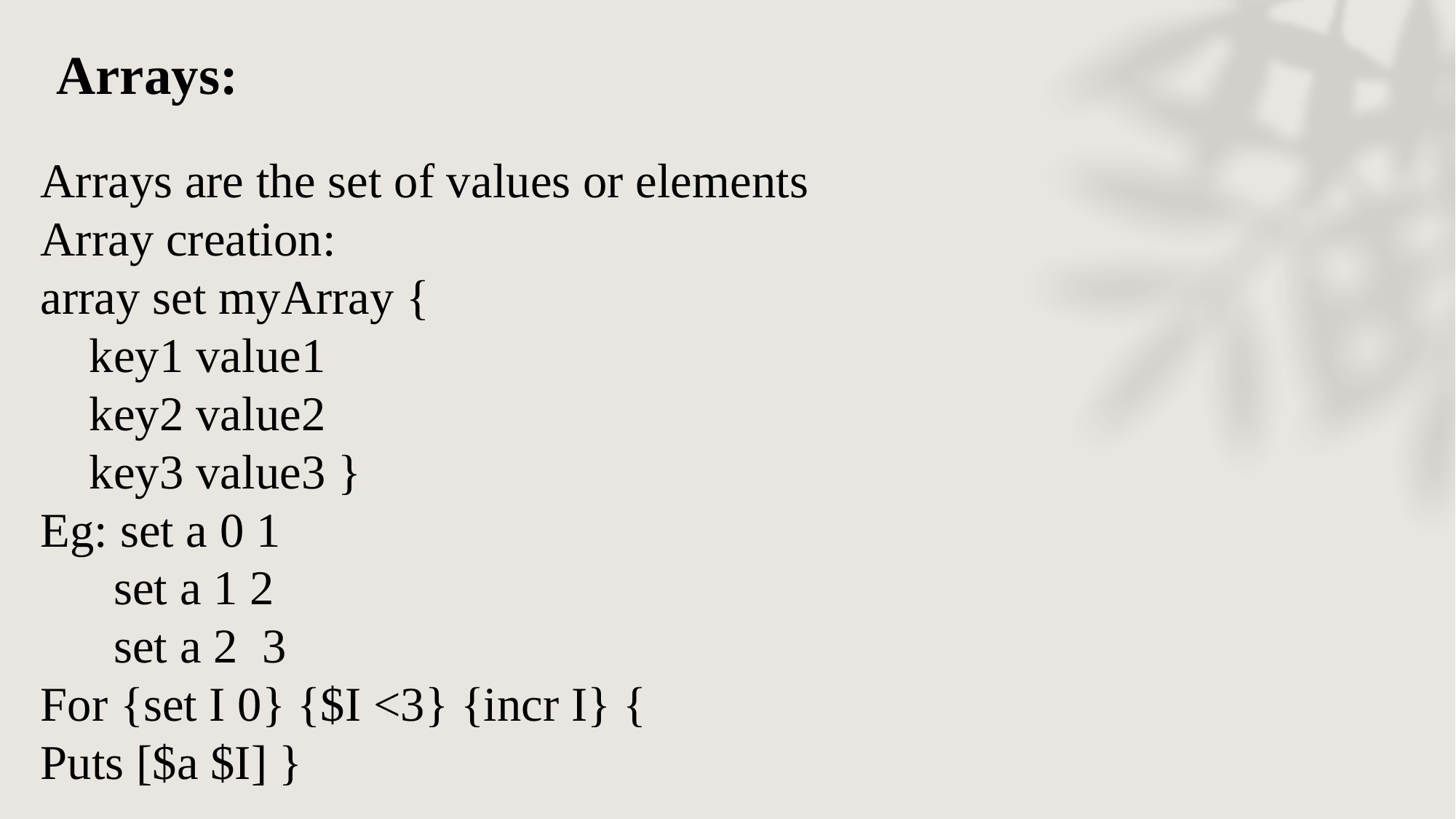

Arrays:
Arrays are the set of values or elements
Array creation:
array set myArray {
    key1 value1
    key2 value2
    key3 value3 }
Eg: set a 0 1
      set a 1 2
      set a 2  3
For {set I 0} {$I <3} {incr I} {
Puts [$a $I] }